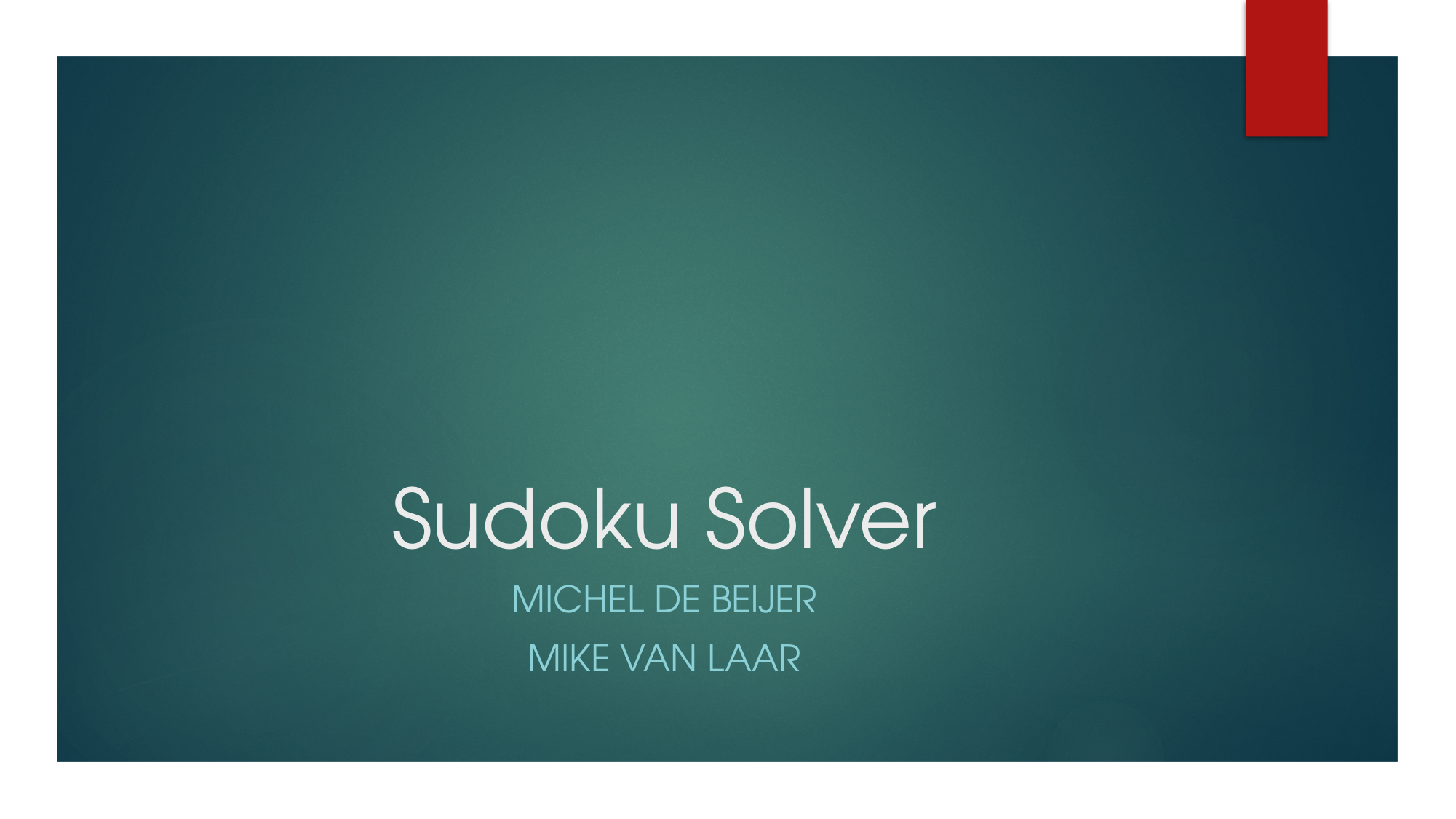

# Sudoku Solver
Michel de Beijer
Mike van laar